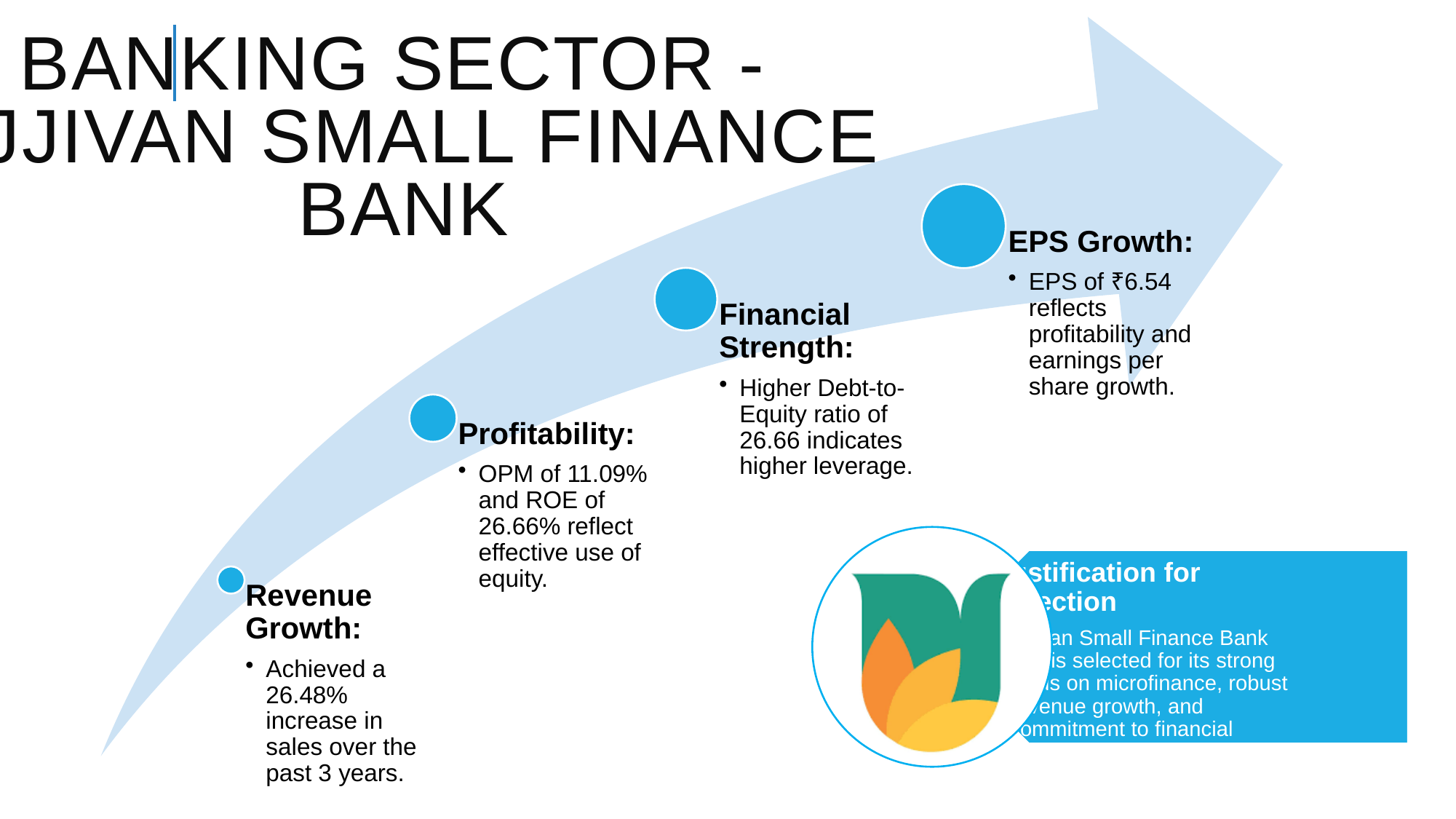

Revenue Growth:
Achieved a 26.48% increase in sales over the past 3 years.
Profitability:
OPM of 11.09% and ROE of 26.66% reflect effective use of equity.
Financial Strength:
Higher Debt-to-Equity ratio of 26.66 indicates higher leverage.
EPS Growth:
EPS of ₹6.54 reflects profitability and earnings per share growth.
BANKING SECTOR -
UJJIVAN SMALL FINANCE BANK
Justification for Selection
Ujjivan Small Finance Bank Ltd. is selected for its strong focus on microfinance, robust revenue growth, and commitment to financial inclusion despite higher leverage compared to peers.